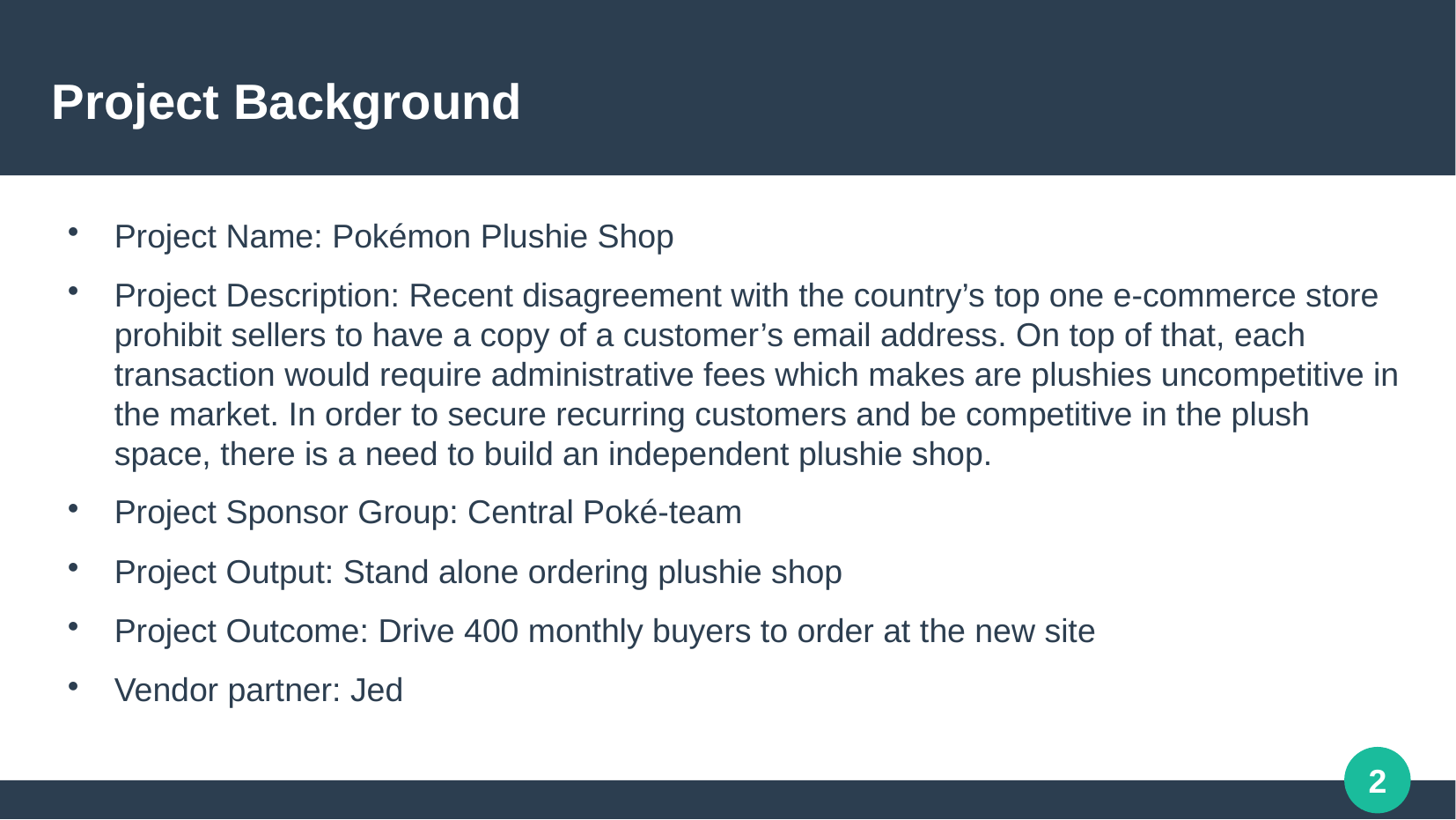

Project Background
Project Name: Pokémon Plushie Shop
Project Description: Recent disagreement with the country’s top one e-commerce store prohibit sellers to have a copy of a customer’s email address. On top of that, each transaction would require administrative fees which makes are plushies uncompetitive in the market. In order to secure recurring customers and be competitive in the plush space, there is a need to build an independent plushie shop.
Project Sponsor Group: Central Poké-team
Project Output: Stand alone ordering plushie shop
Project Outcome: Drive 400 monthly buyers to order at the new site
Vendor partner: Jed